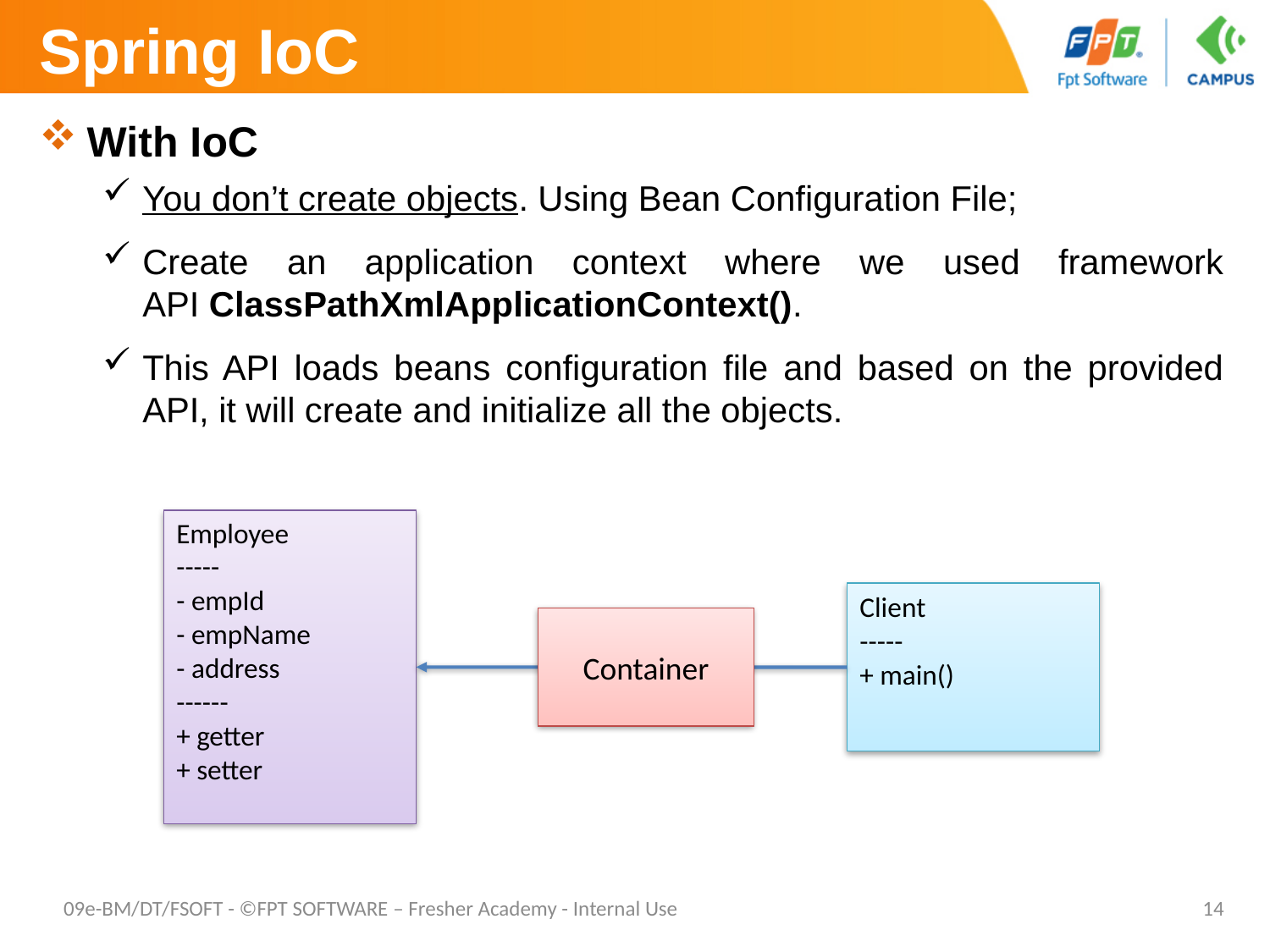

# Spring IoC
With IoC
You don’t create objects. Using Bean Configuration File;
Create an application context where we used framework API ClassPathXmlApplicationContext().
This API loads beans configuration file and based on the provided API, it will create and initialize all the objects.

Employee
-----
- empId
- empName
- address
------
+ getter
+ setter

Client
-----
+ main()
Container
09e-BM/DT/FSOFT - ©FPT SOFTWARE – Fresher Academy - Internal Use
14